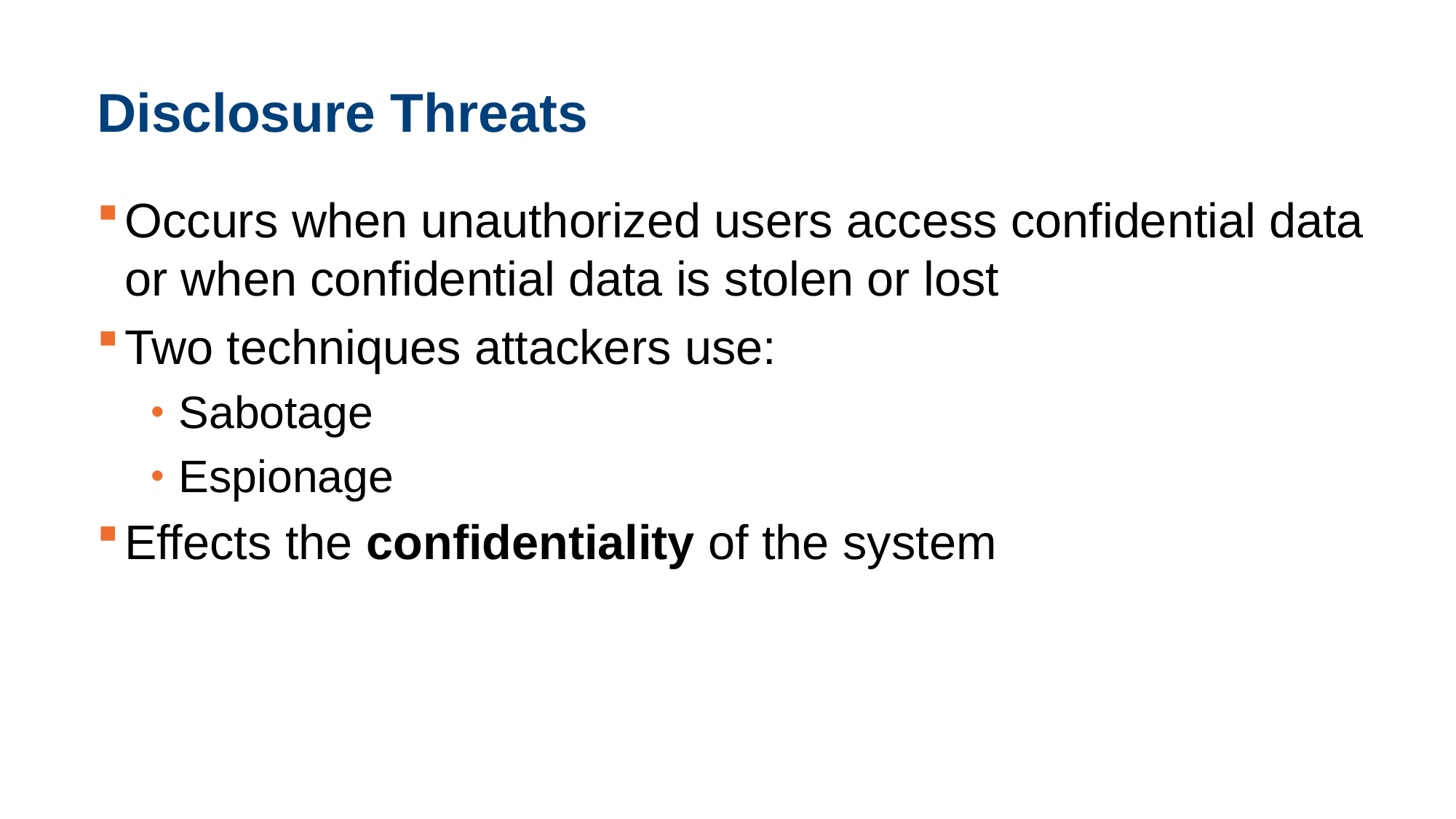

# Disclosure Threats
Occurs when unauthorized users access confidential data or when confidential data is stolen or lost
Two techniques attackers use:
Sabotage
Espionage
Effects the confidentiality of the system